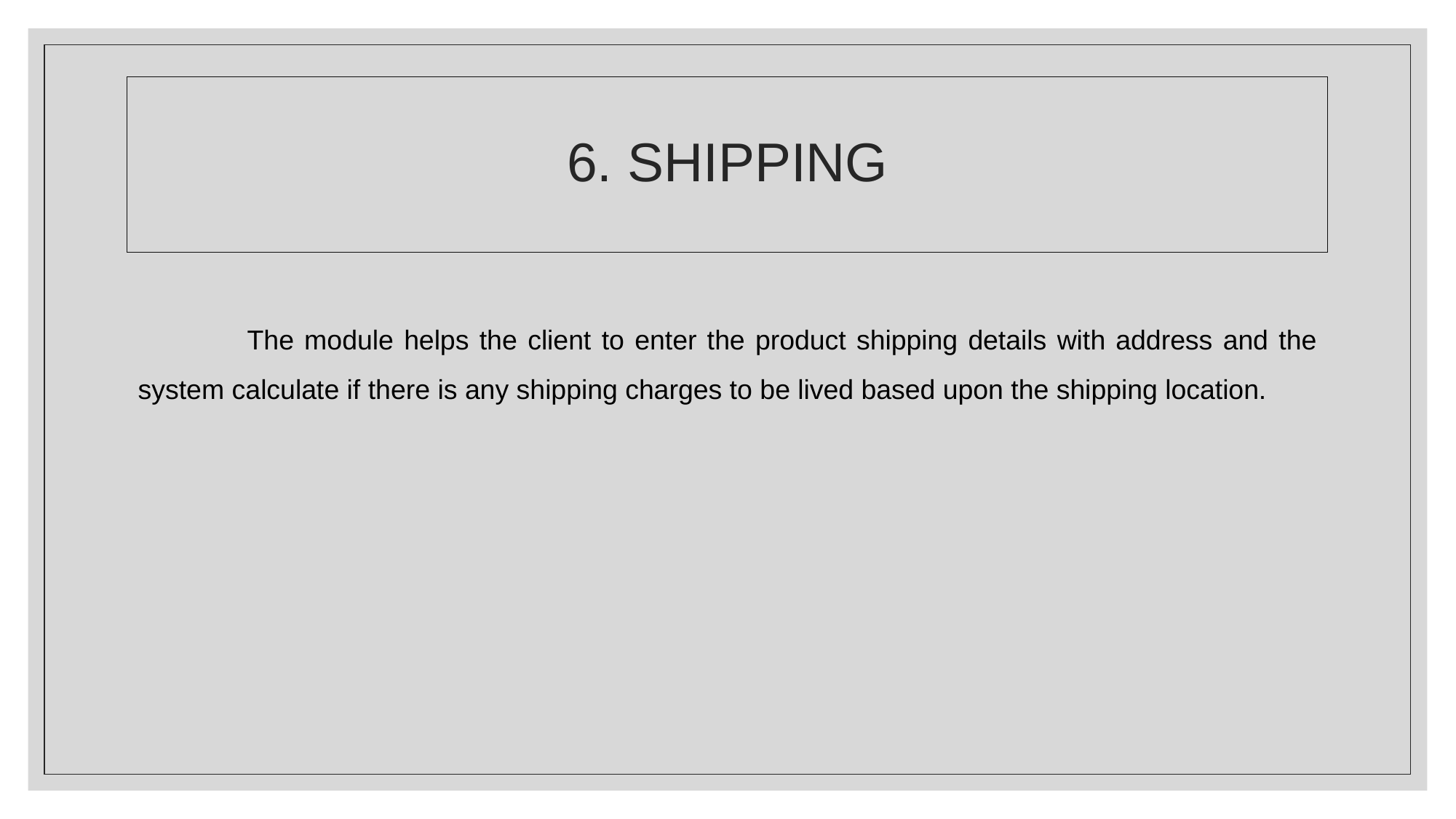

# 6. SHIPPING
	The module helps the client to enter the product shipping details with address and the system calculate if there is any shipping charges to be lived based upon the shipping location.